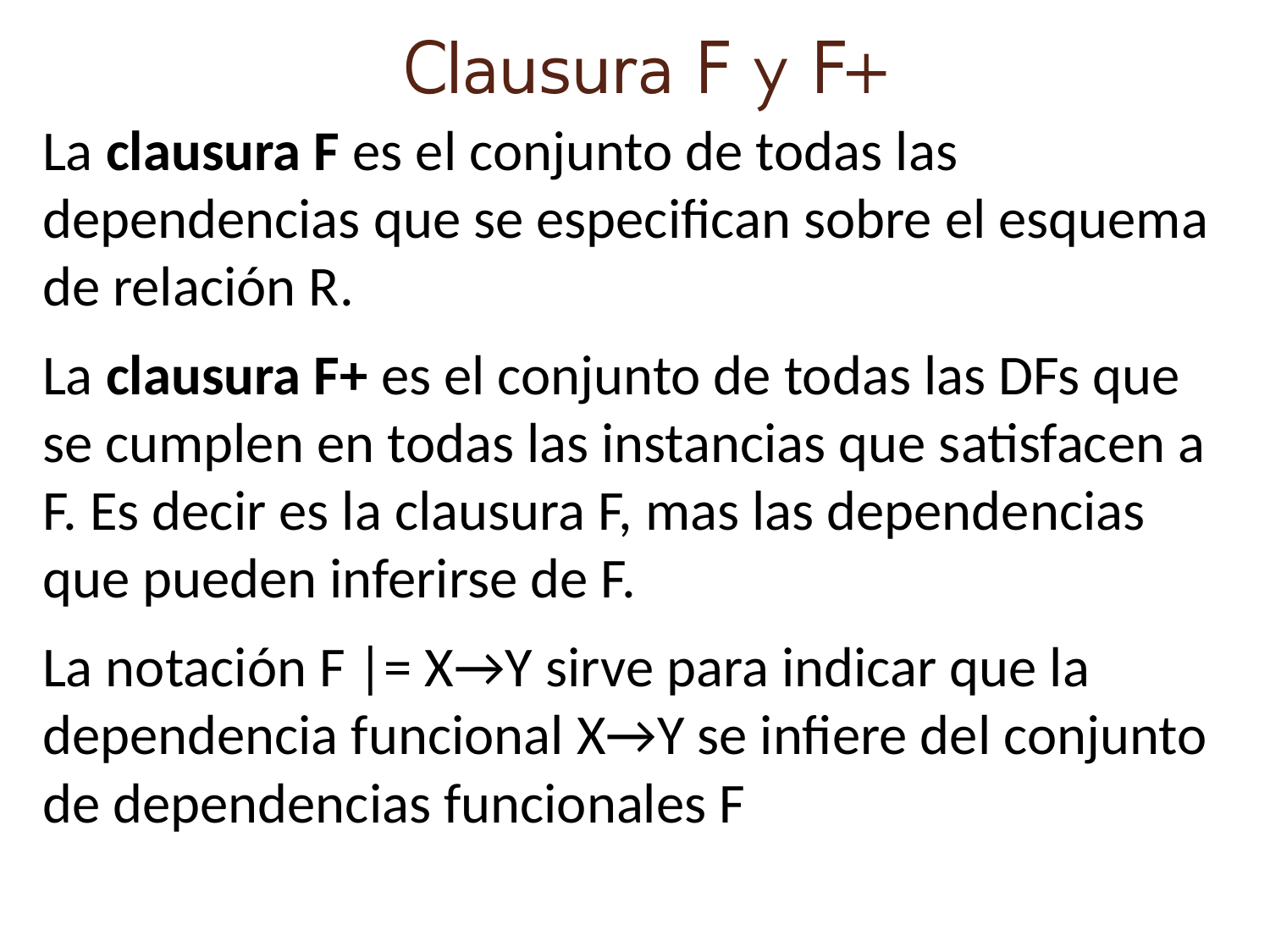

Clausura F y F+
La clausura F es el conjunto de todas las dependencias que se especifican sobre el esquema de relación R.
La clausura F+ es el conjunto de todas las DFs que se cumplen en todas las instancias que satisfacen a F. Es decir es la clausura F, mas las dependencias que pueden inferirse de F.
La notación F |= X→Y sirve para indicar que la dependencia funcional X→Y se infiere del conjunto de dependencias funcionales F